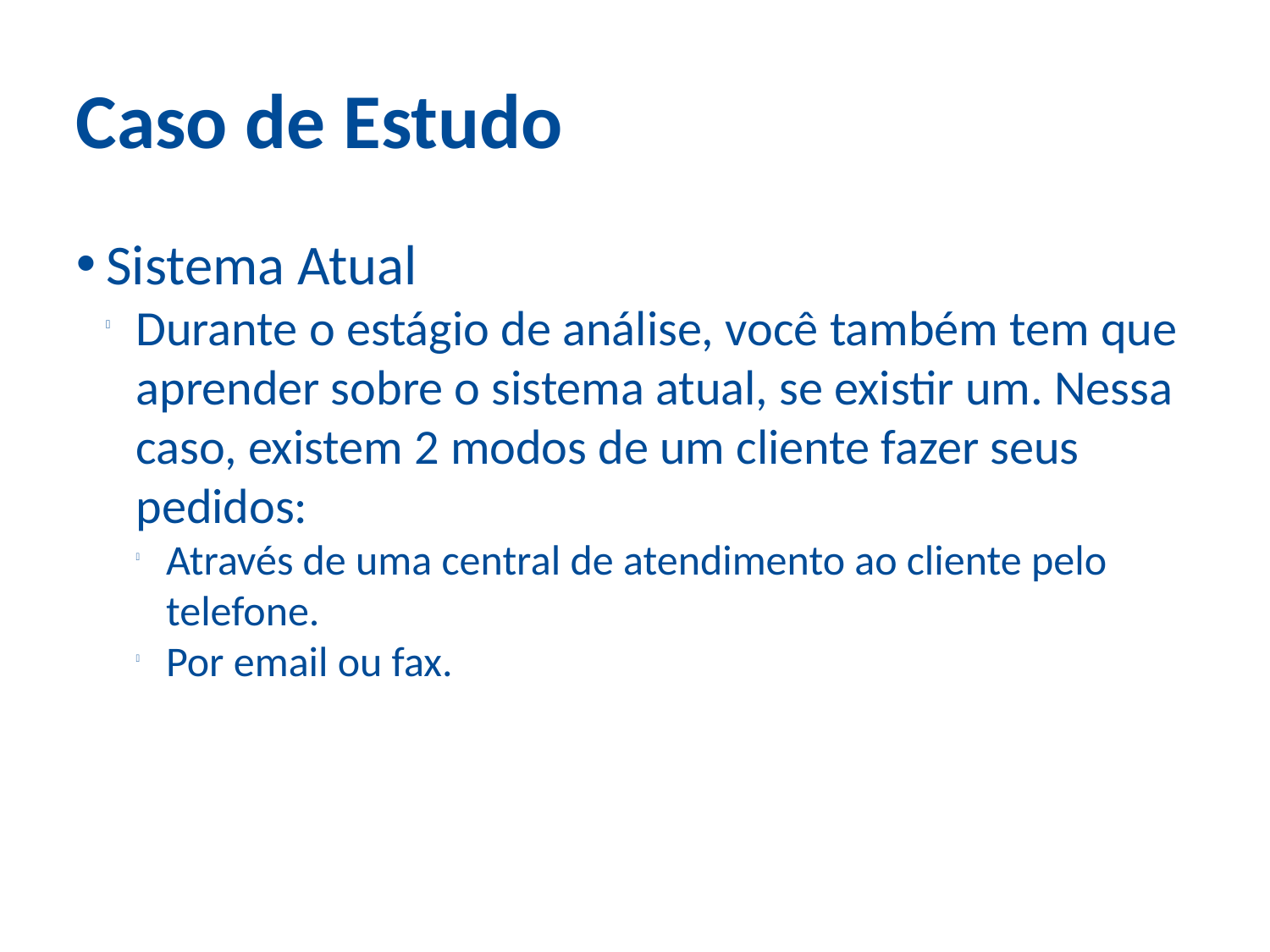

Caso de Estudo
Sistema Atual
Durante o estágio de análise, você também tem que aprender sobre o sistema atual, se existir um. Nessa caso, existem 2 modos de um cliente fazer seus pedidos:
Através de uma central de atendimento ao cliente pelo telefone.
Por email ou fax.